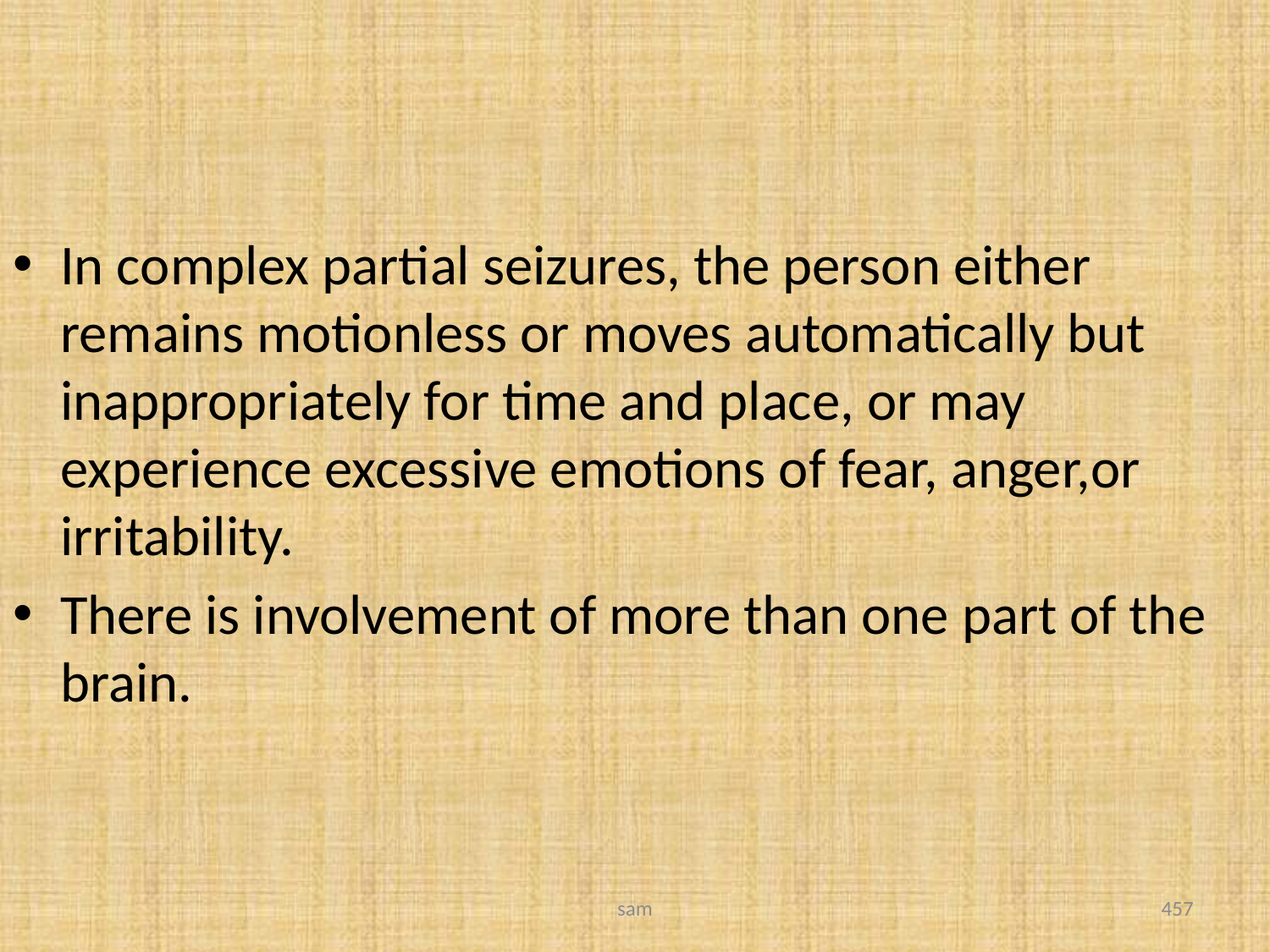

#
In complex partial seizures, the person either remains motionless or moves automatically but inappropriately for time and place, or may experience excessive emotions of fear, anger,or irritability.
There is involvement of more than one part of the brain.
sam
457